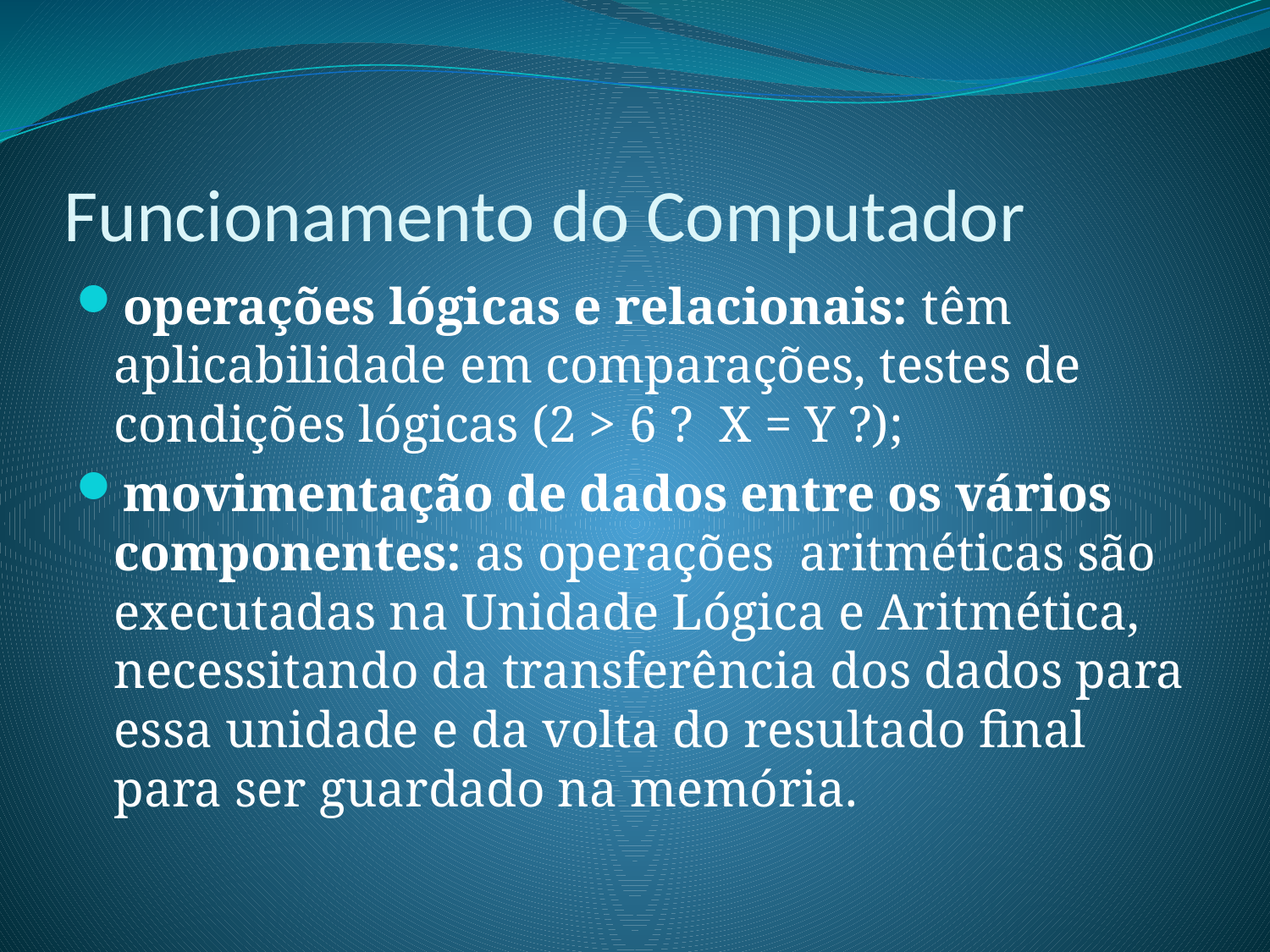

# Funcionamento do Computador
operações lógicas e relacionais: têm aplicabilidade em comparações, testes de condições lógicas (2 > 6 ?  X = Y ?);
movimentação de dados entre os vários componentes: as operações  aritméticas são executadas na Unidade Lógica e Aritmética, necessitando da transferência dos dados para essa unidade e da volta do resultado final para ser guardado na memória.